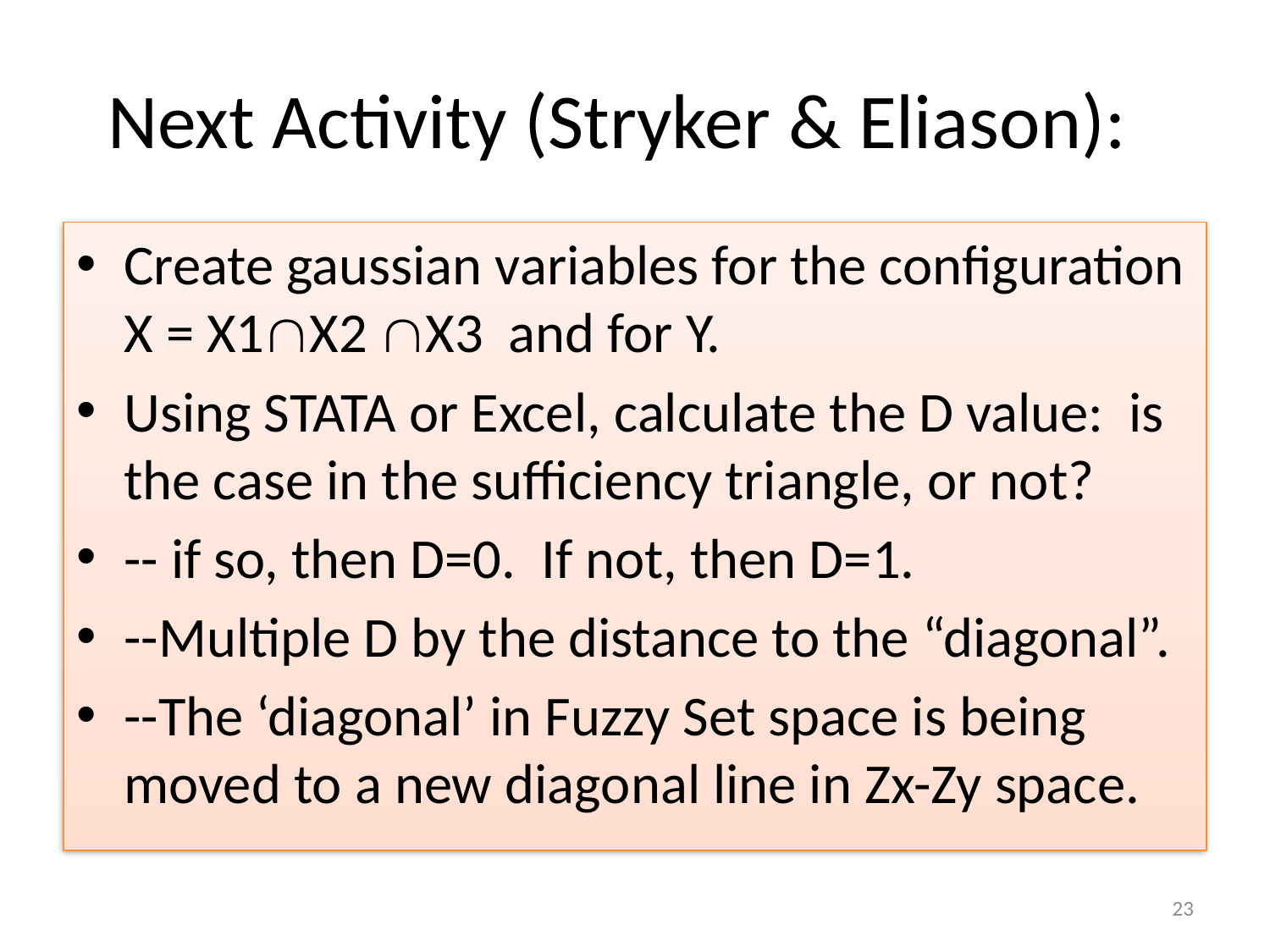

# Next Activity (Stryker & Eliason):
Create gaussian variables for the configuration X = X1∩X2 ∩X3  and for Y.
Using STATA or Excel, calculate the D value:  is the case in the sufficiency triangle, or not?
-- if so, then D=0.  If not, then D=1.
--Multiple D by the distance to the “diagonal”.
--The ‘diagonal’ in Fuzzy Set space is being moved to a new diagonal line in Zx-Zy space.
23